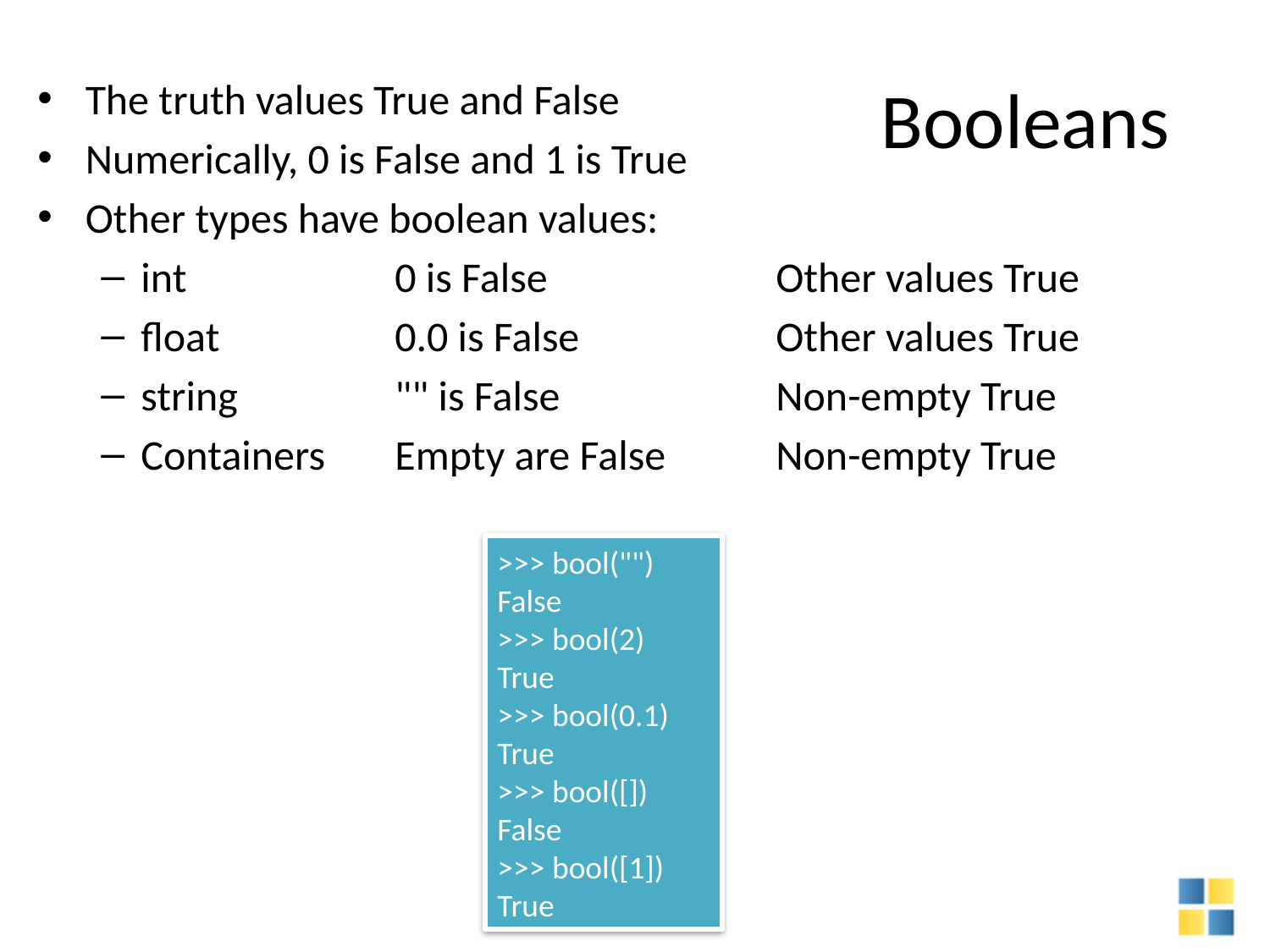

# Booleans
The truth values True and False
Numerically, 0 is False and 1 is True
Other types have boolean values:
int		0 is False		Other values True
float		0.0 is False		Other values True
string		"" is False		Non-empty True
Containers 	Empty are False 	Non-empty True

>>> bool("")
False
>>> bool(2)
True
>>> bool(0.1)
True
>>> bool([])
False
>>> bool([1])
True